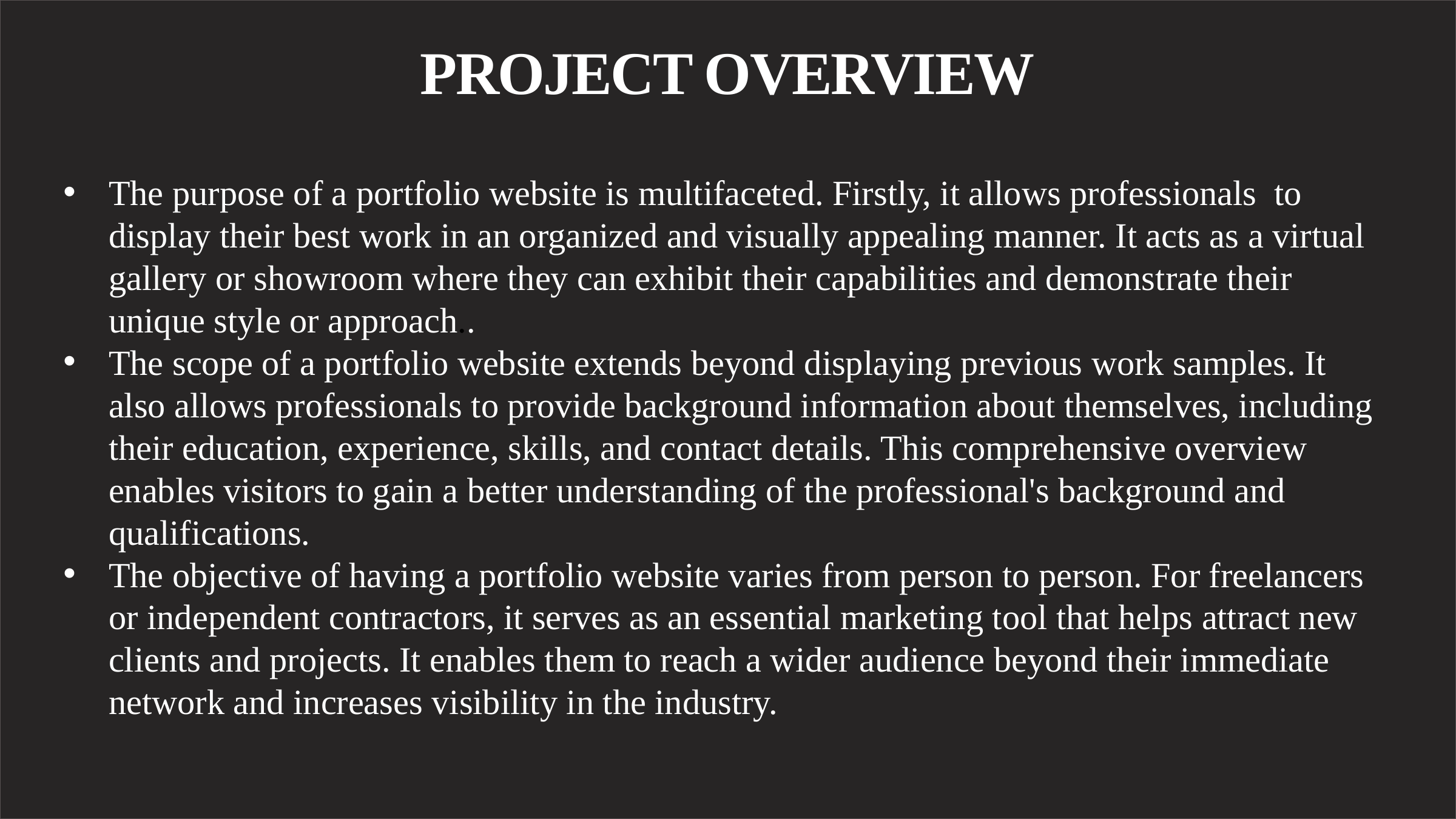

PROJECT OVERVIEW
The purpose of a portfolio website is multifaceted. Firstly, it allows professionals  to display their best work in an organized and visually appealing manner. It acts as a virtual gallery or showroom where they can exhibit their capabilities and demonstrate their unique style or approach..
The scope of a portfolio website extends beyond displaying previous work samples. It also allows professionals to provide background information about themselves, including their education, experience, skills, and contact details. This comprehensive overview enables visitors to gain a better understanding of the professional's background and qualifications.
The objective of having a portfolio website varies from person to person. For freelancers or independent contractors, it serves as an essential marketing tool that helps attract new clients and projects. It enables them to reach a wider audience beyond their immediate network and increases visibility in the industry.